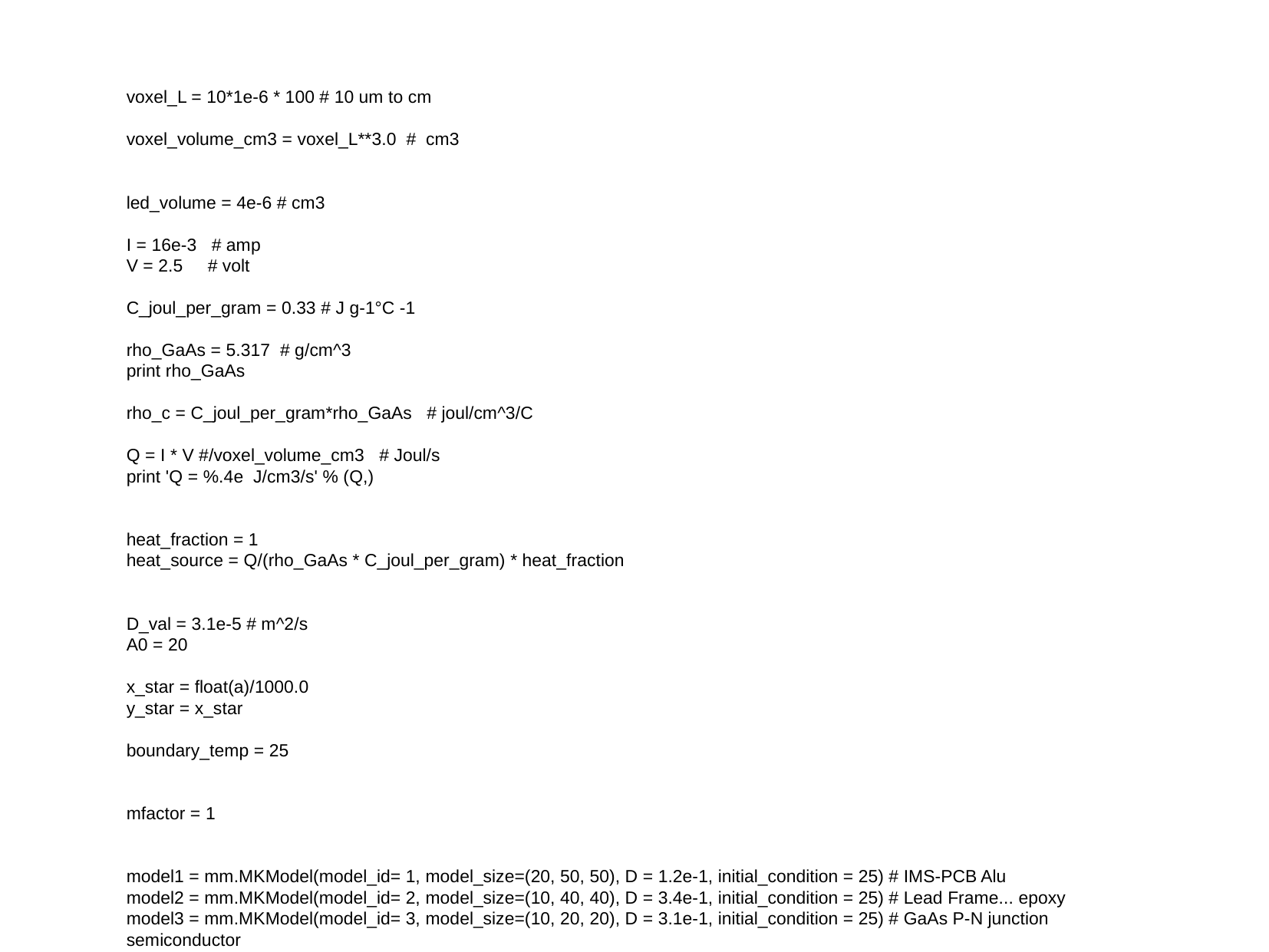

voxel_L = 10*1e-6 * 100 # 10 um to cm

voxel_volume_cm3 = voxel_L**3.0  #  cm3

led_volume = 4e-6 # cm3

I = 16e-3   # amp
V = 2.5     # volt

C_joul_per_gram = 0.33 # J g-1°C -1

rho_GaAs = 5.317  # g/cm^3
print rho_GaAs

rho_c = C_joul_per_gram*rho_GaAs   # joul/cm^3/C

Q = I * V #/voxel_volume_cm3   # Joul/s
print 'Q = %.4e  J/cm3/s' % (Q,)

heat_fraction = 1
heat_source = Q/(rho_GaAs * C_joul_per_gram) * heat_fraction

D_val = 3.1e-5 # m^2/s
A0 = 20

x_star = float(a)/1000.0
y_star = x_star

boundary_temp = 25

mfactor = 1

model1 = mm.MKModel(model_id= 1, model_size=(20, 50, 50), D = 1.2e-1, initial_condition = 25) # IMS-PCB Alu
model2 = mm.MKModel(model_id= 2, model_size=(10, 40, 40), D = 3.4e-1, initial_condition = 25) # Lead Frame... epoxy
model3 = mm.MKModel(model_id= 3, model_size=(10, 20, 20), D = 3.1e-1, initial_condition = 25) # GaAs P-N junction semiconductor